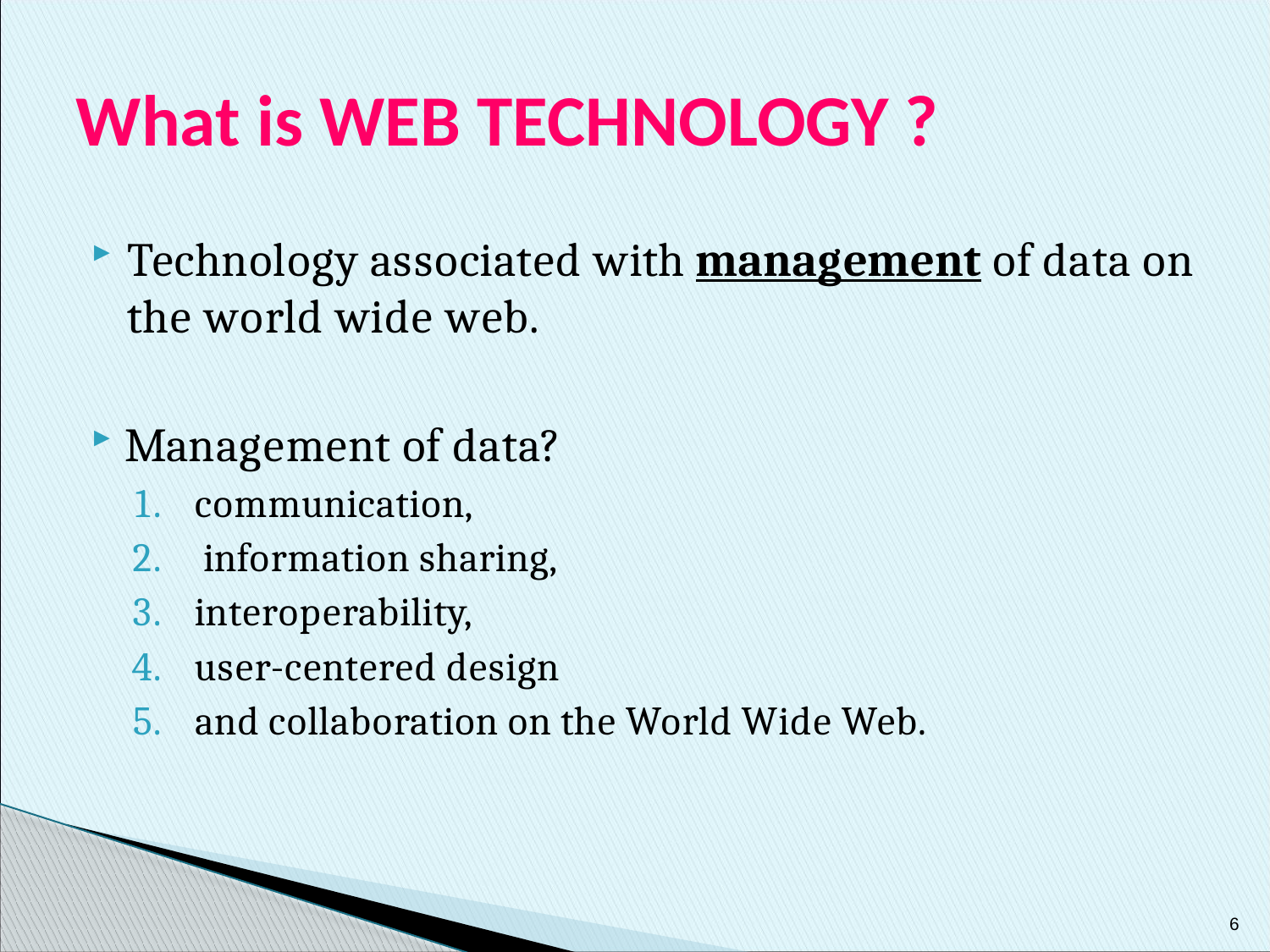

# What is WEB TECHNOLOGY ?
Technology associated with management of data on the world wide web.

Management of data?
communication,
 information sharing,
interoperability,
user-centered design
and collaboration on the World Wide Web.

6